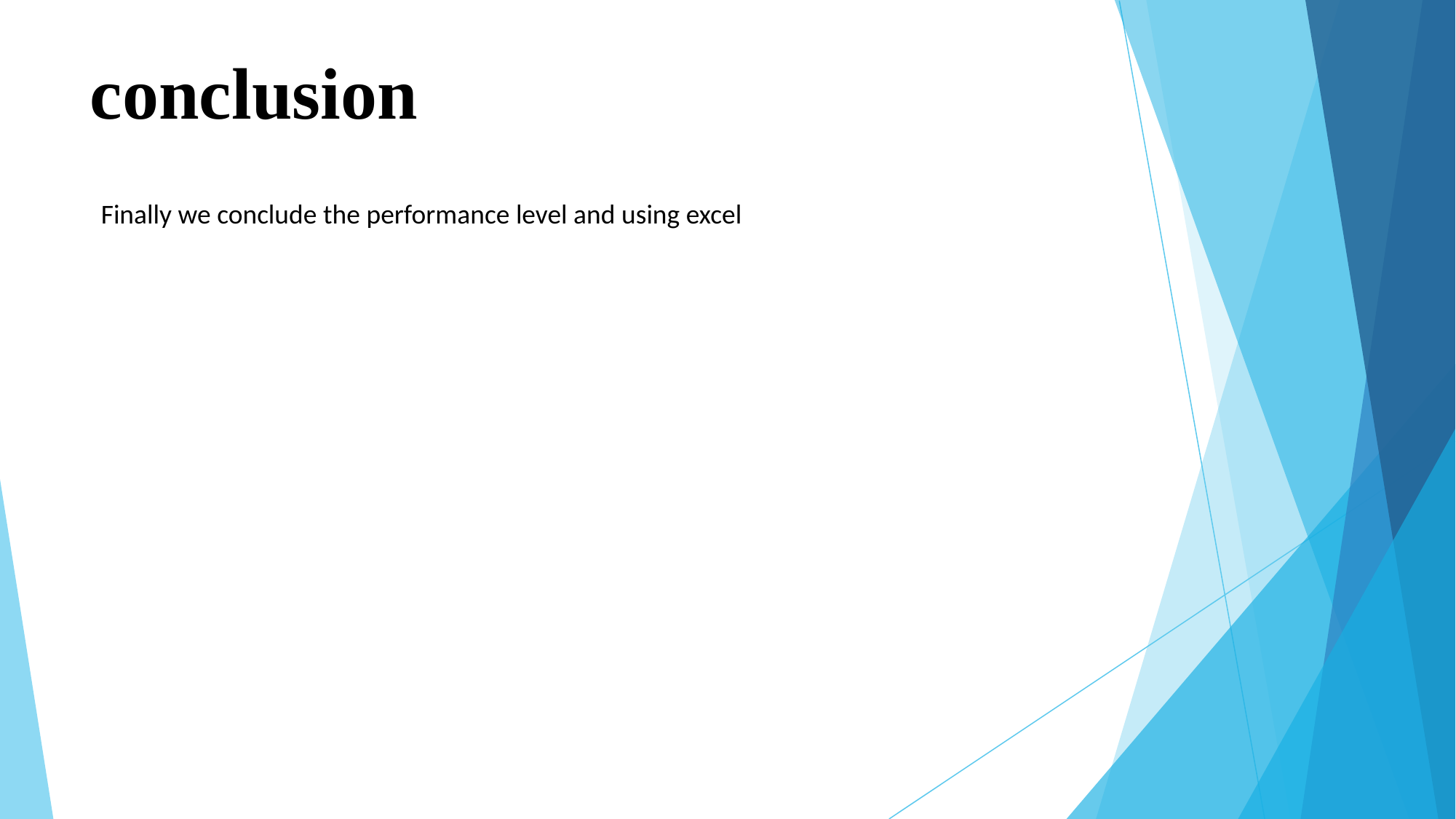

# conclusion
Finally we conclude the performance level and using excel